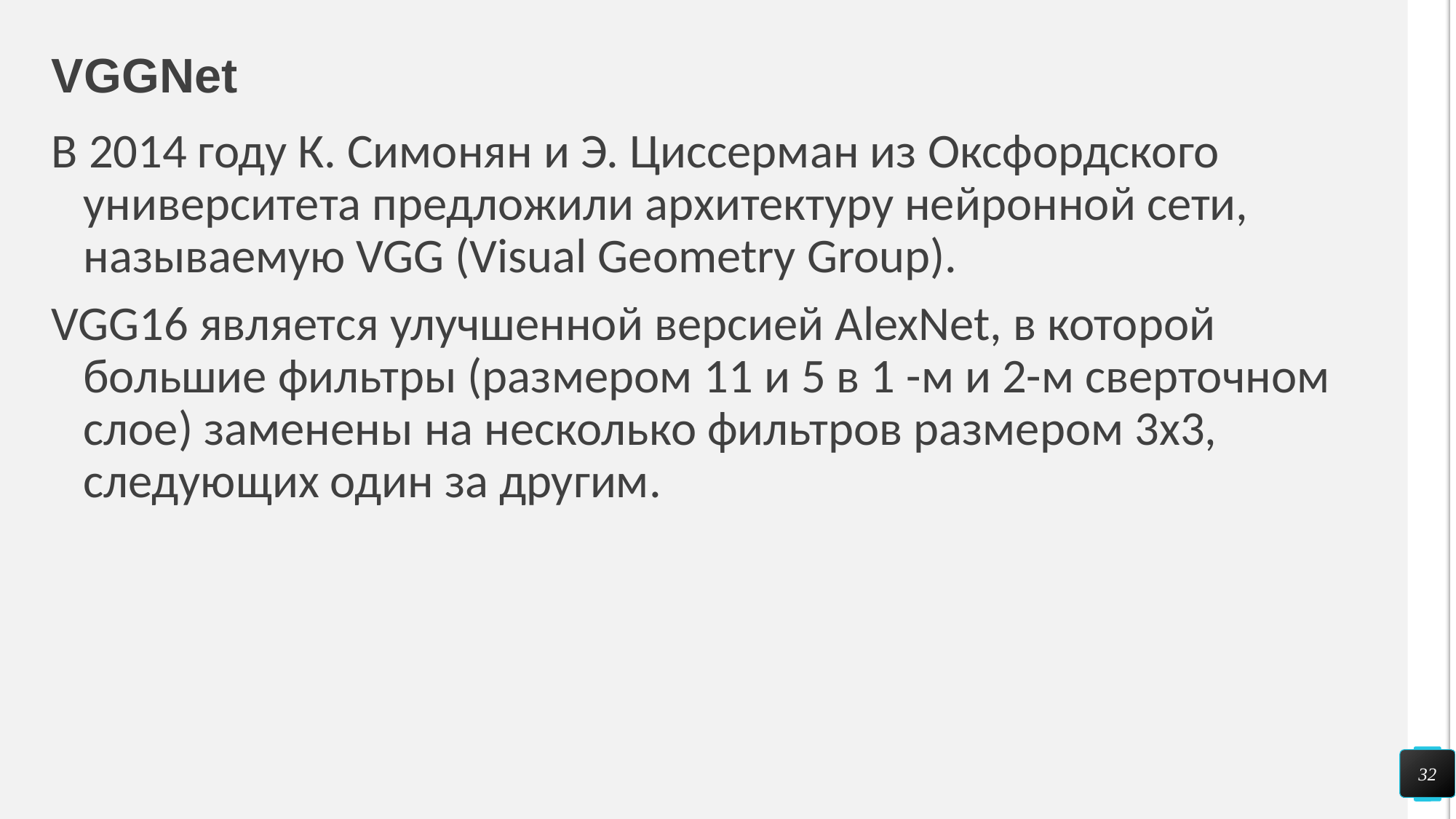

# VGGNet
В 2014 году К. Симонян и Э. Циссерман из Оксфордского университета предложили архитектуру нейронной сети, называемую VGG (Visual Geometry Group).
VGG16 является улучшенной версией AlexNet, в которой большие фильтры (размером 11 и 5 в 1 -м и 2-м сверточном слое) заменены на несколько фильтров размером 3х3, следующих один за другим.

32